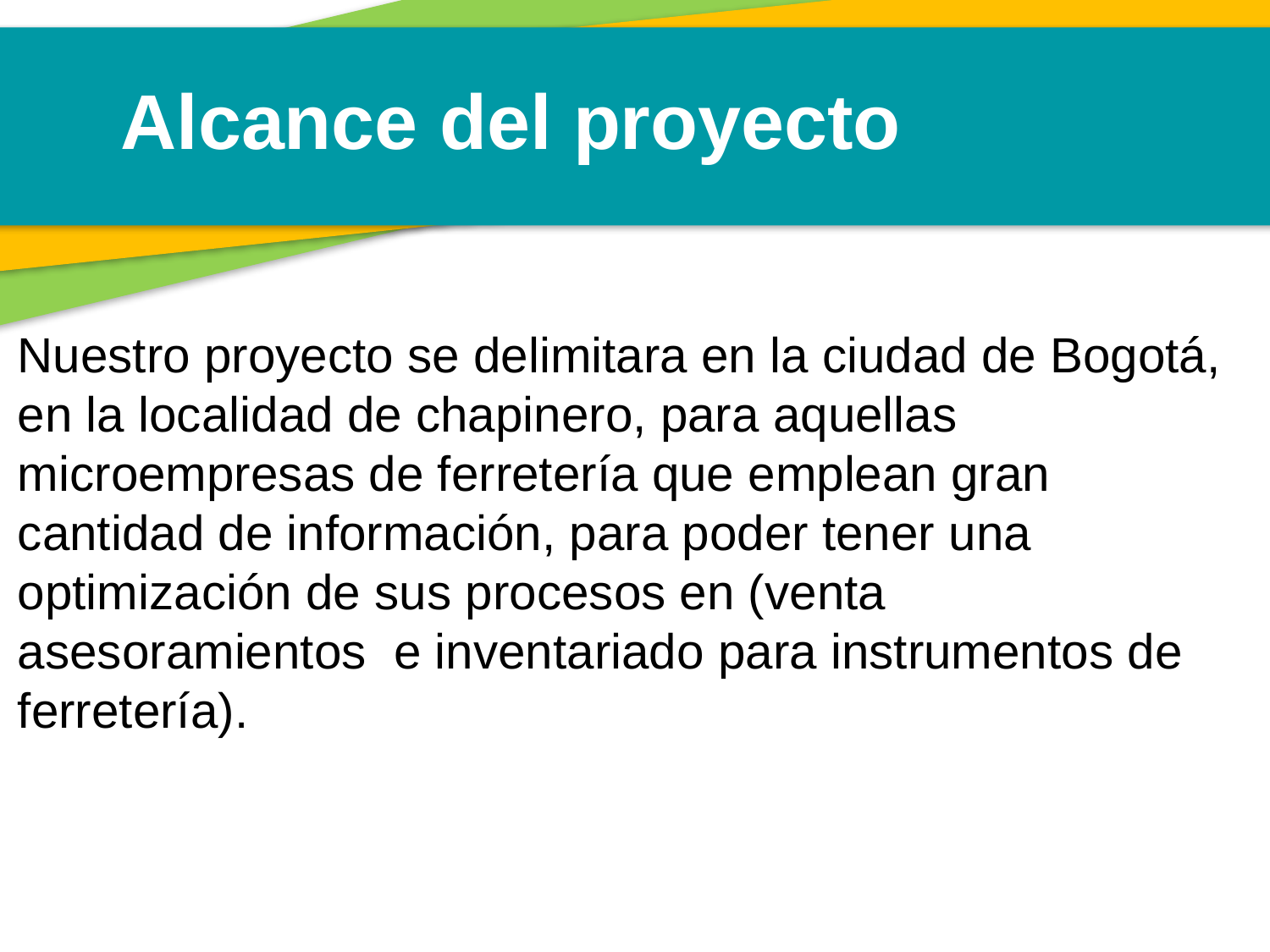

Alcance del proyecto

Nuestro proyecto se delimitara en la ciudad de Bogotá, en la localidad de chapinero, para aquellas microempresas de ferretería que emplean gran cantidad de información, para poder tener una optimización de sus procesos en (venta asesoramientos  e inventariado para instrumentos de ferretería).